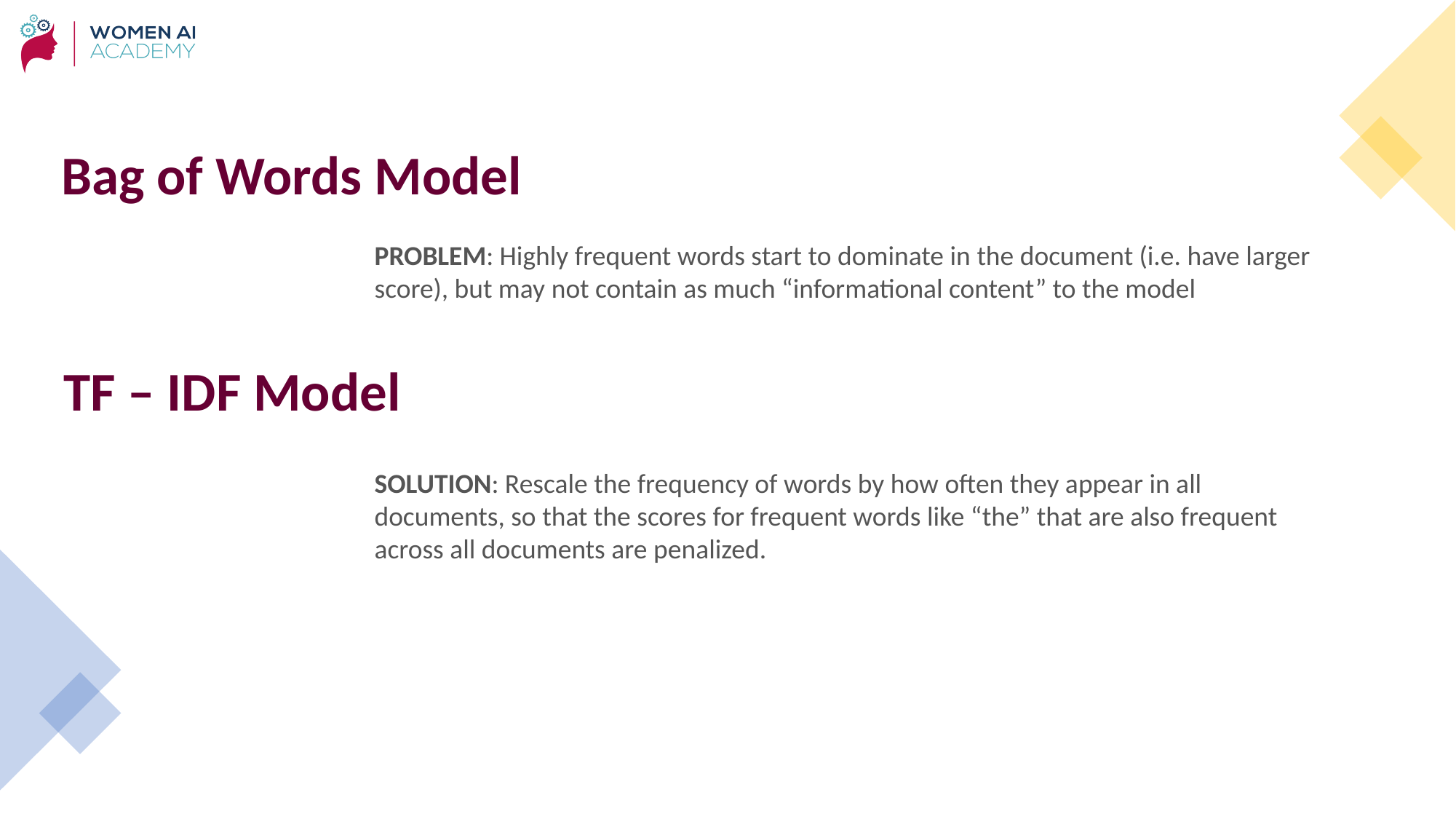

Bag of Words Model
PROBLEM: Highly frequent words start to dominate in the document (i.e. have larger score), but may not contain as much “informational content” to the model
TF – IDF Model
SOLUTION: Rescale the frequency of words by how often they appear in all documents, so that the scores for frequent words like “the” that are also frequent across all documents are penalized.